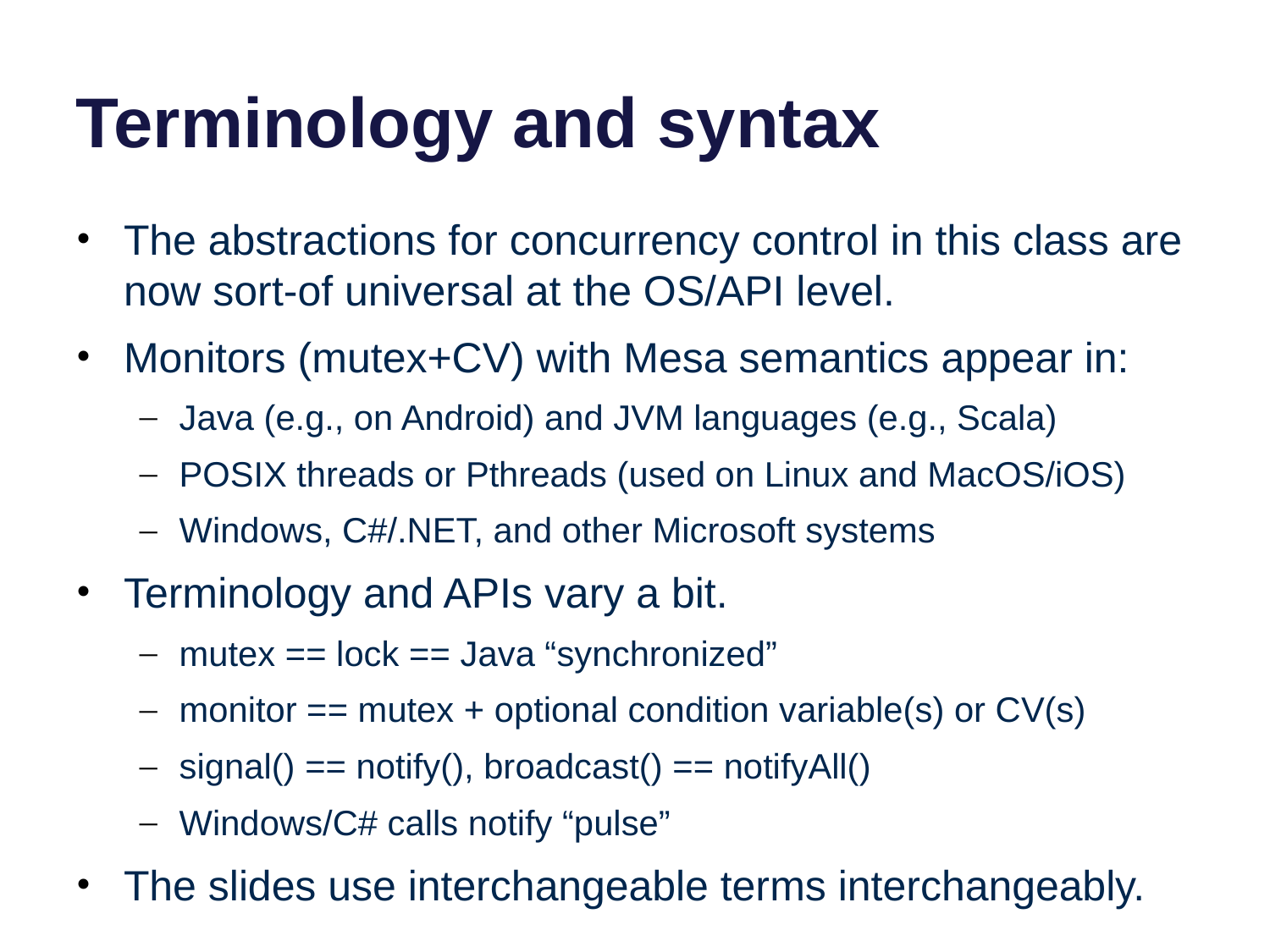

# Terminology and syntax
The abstractions for concurrency control in this class are now sort-of universal at the OS/API level.
Monitors (mutex+CV) with Mesa semantics appear in:
Java (e.g., on Android) and JVM languages (e.g., Scala)
POSIX threads or Pthreads (used on Linux and MacOS/iOS)
Windows, C#/.NET, and other Microsoft systems
Terminology and APIs vary a bit.
mutex == lock == Java “synchronized”
monitor == mutex + optional condition variable(s) or CV(s)
signal() == notify(), broadcast() == notifyAll()
Windows/C# calls notify “pulse”
The slides use interchangeable terms interchangeably.